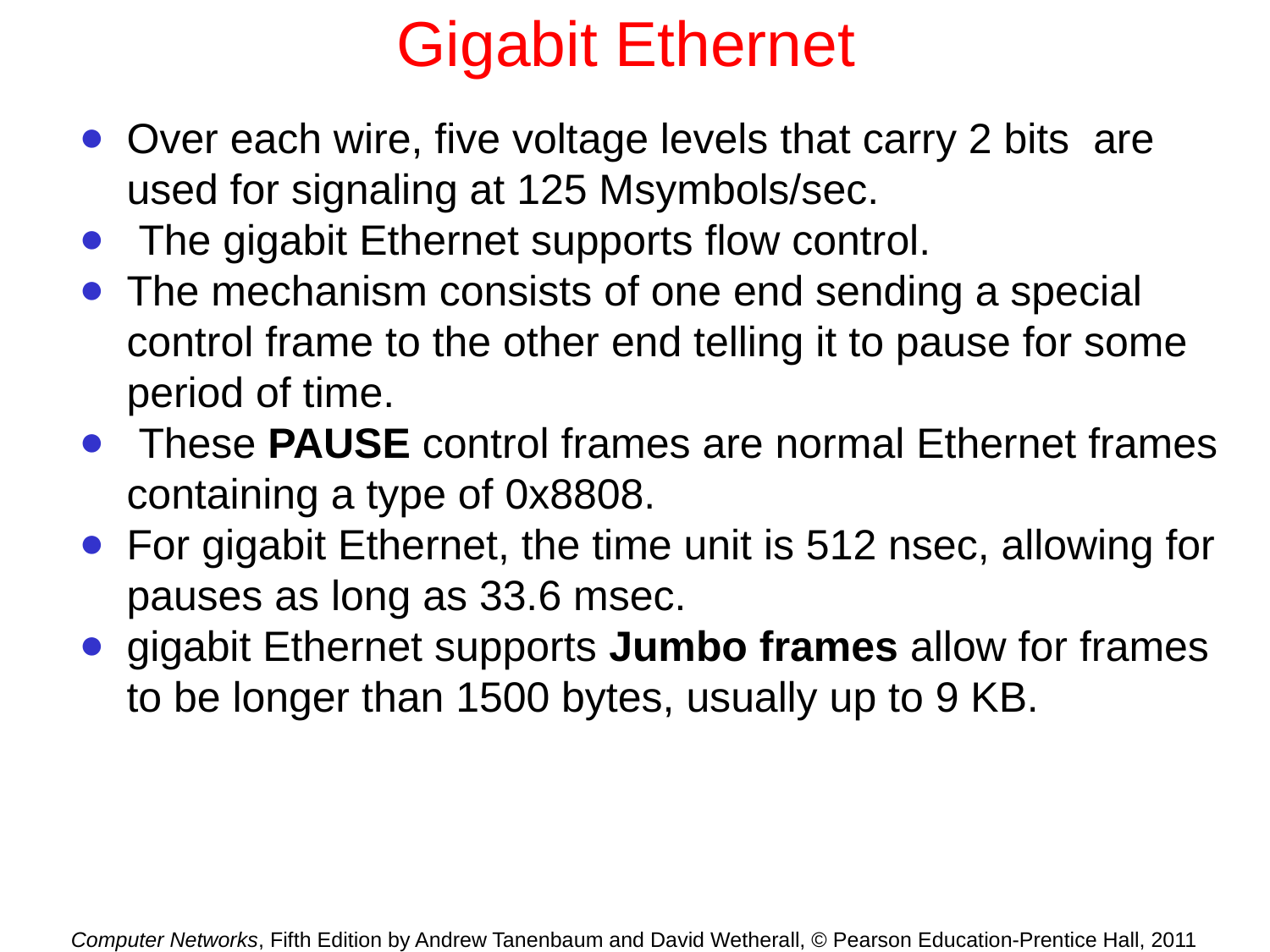

# Gigabit Ethernet

Over each wire, five voltage levels that carry 2 bits  are used for signaling at 125 Msymbols/sec.
 The gigabit Ethernet supports flow control.
The mechanism consists of one end sending a special control frame to the other end telling it to pause for some period of time.
 These PAUSE control frames are normal Ethernet frames containing a type of 0x8808.
For gigabit Ethernet, the time unit is 512 nsec, allowing for pauses as long as 33.6 msec.
gigabit Ethernet supports Jumbo frames allow for frames to be longer than 1500 bytes, usually up to 9 KB.